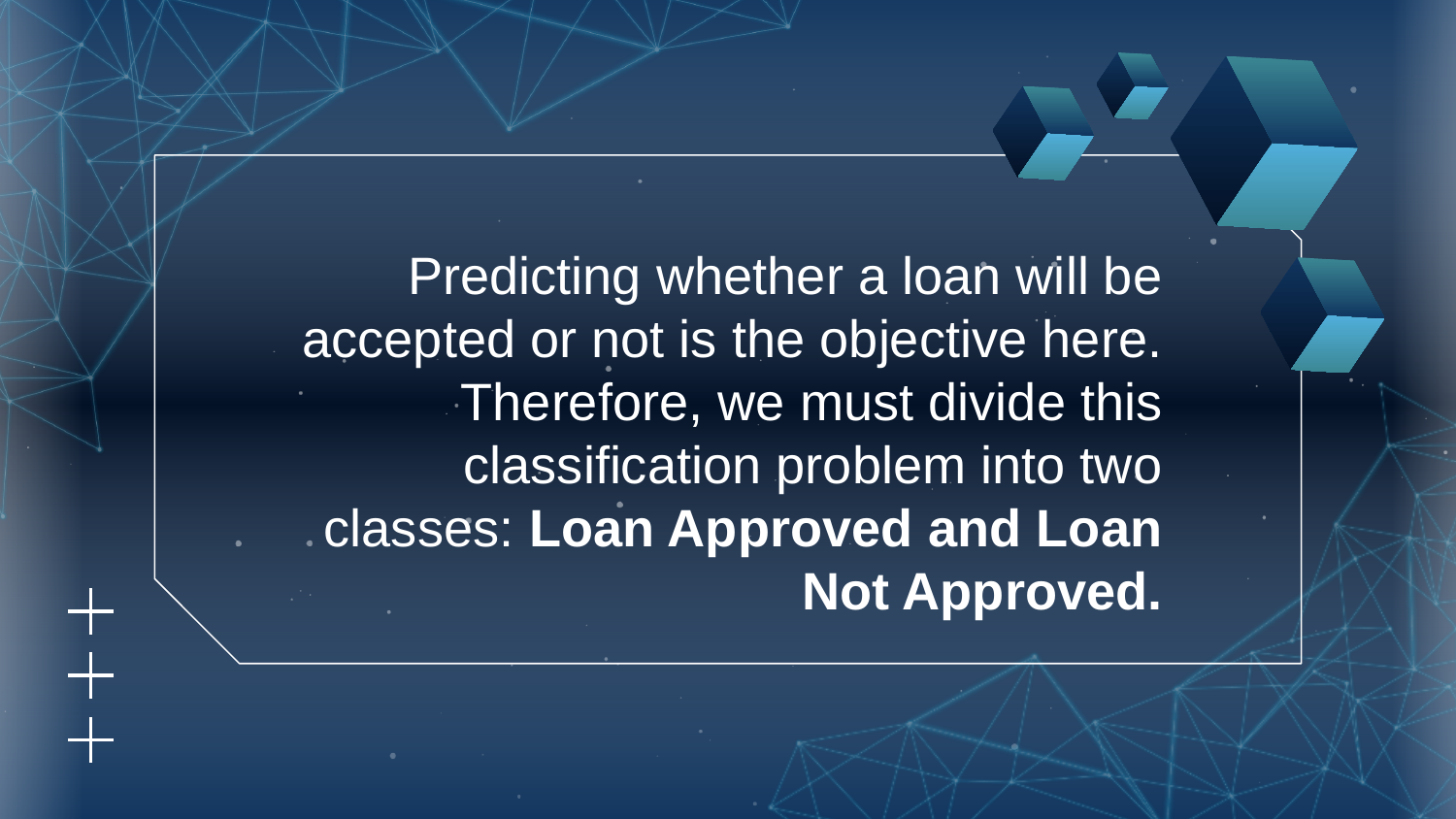

Predicting whether a loan will be accepted or not is the objective here. Therefore, we must divide this classification problem into two classes: Loan Approved and Loan Not Approved.